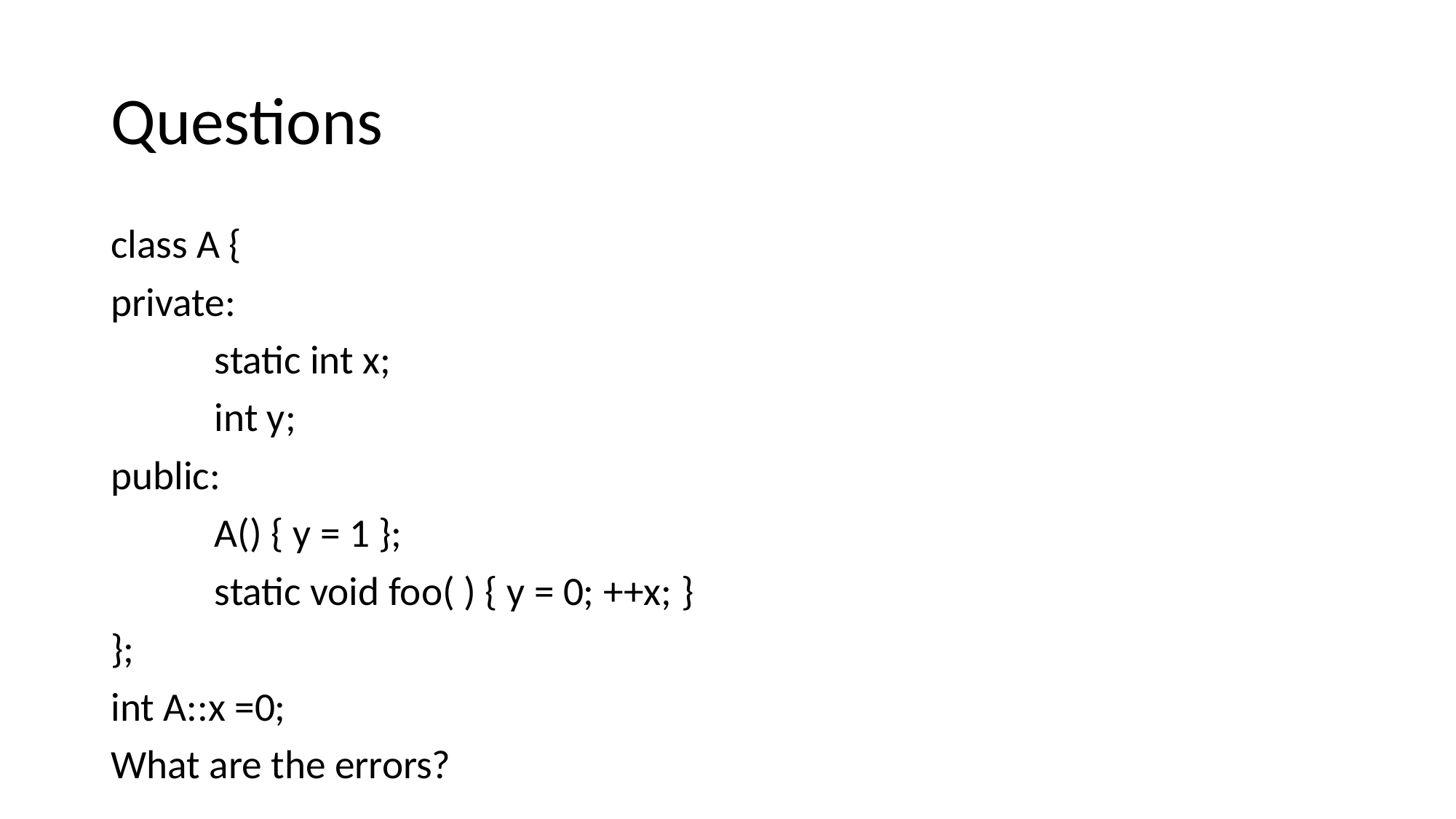

# Questions
class A {
private:
	static int x;
	int y;
public:
	A() { y = 1 };
	static void foo( ) { y = 0; ++x; }
};
int A::x =0;
What are the errors?